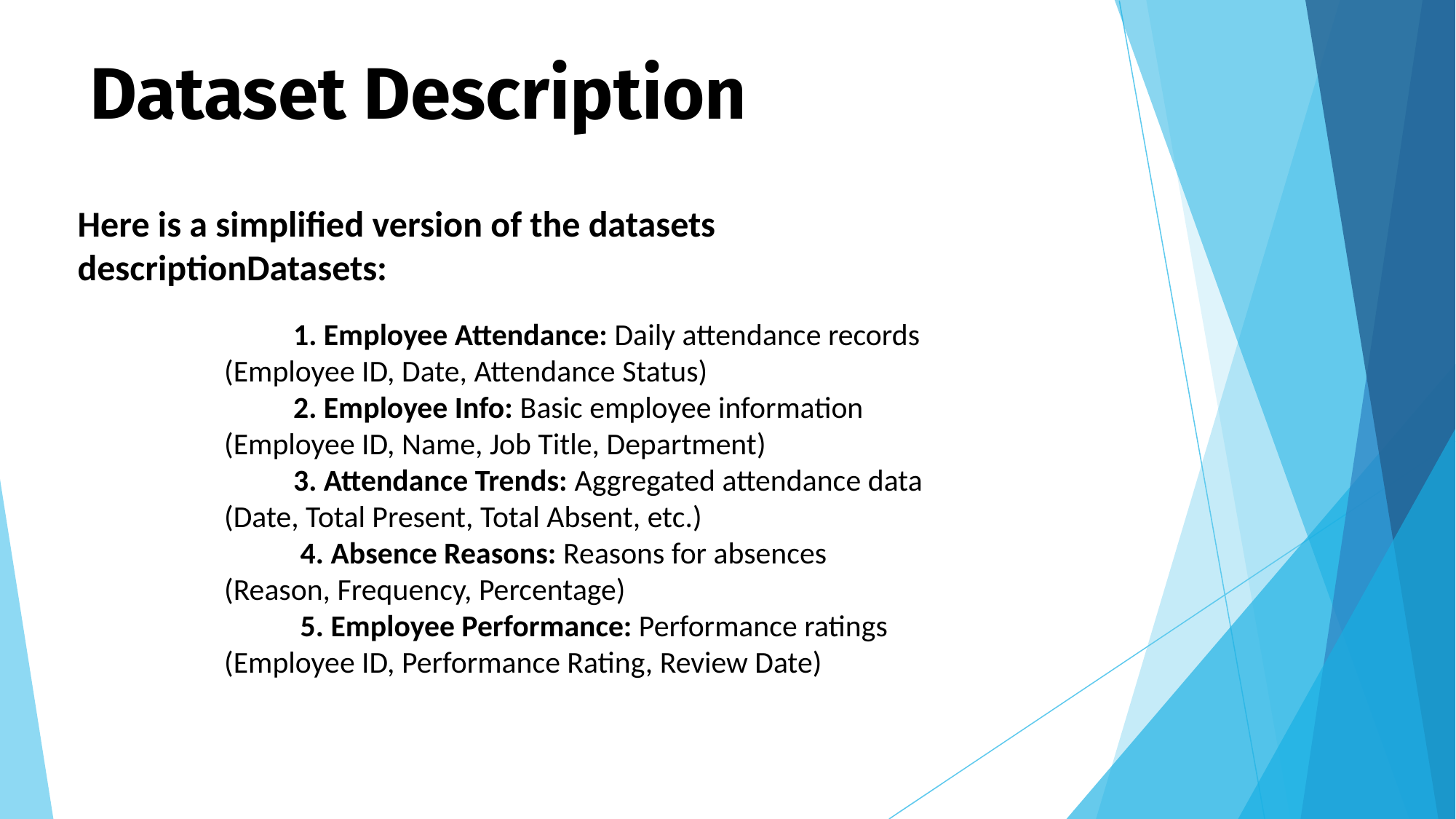

# Dataset Description
Here is a simplified version of the datasets descriptionDatasets:
          1. Employee Attendance: Daily attendance records (Employee ID, Date, Attendance Status)
          2. Employee Info: Basic employee information (Employee ID, Name, Job Title, Department)
          3. Attendance Trends: Aggregated attendance data (Date, Total Present, Total Absent, etc.)
           4. Absence Reasons: Reasons for absences (Reason, Frequency, Percentage)
           5. Employee Performance: Performance ratings (Employee ID, Performance Rating, Review Date)